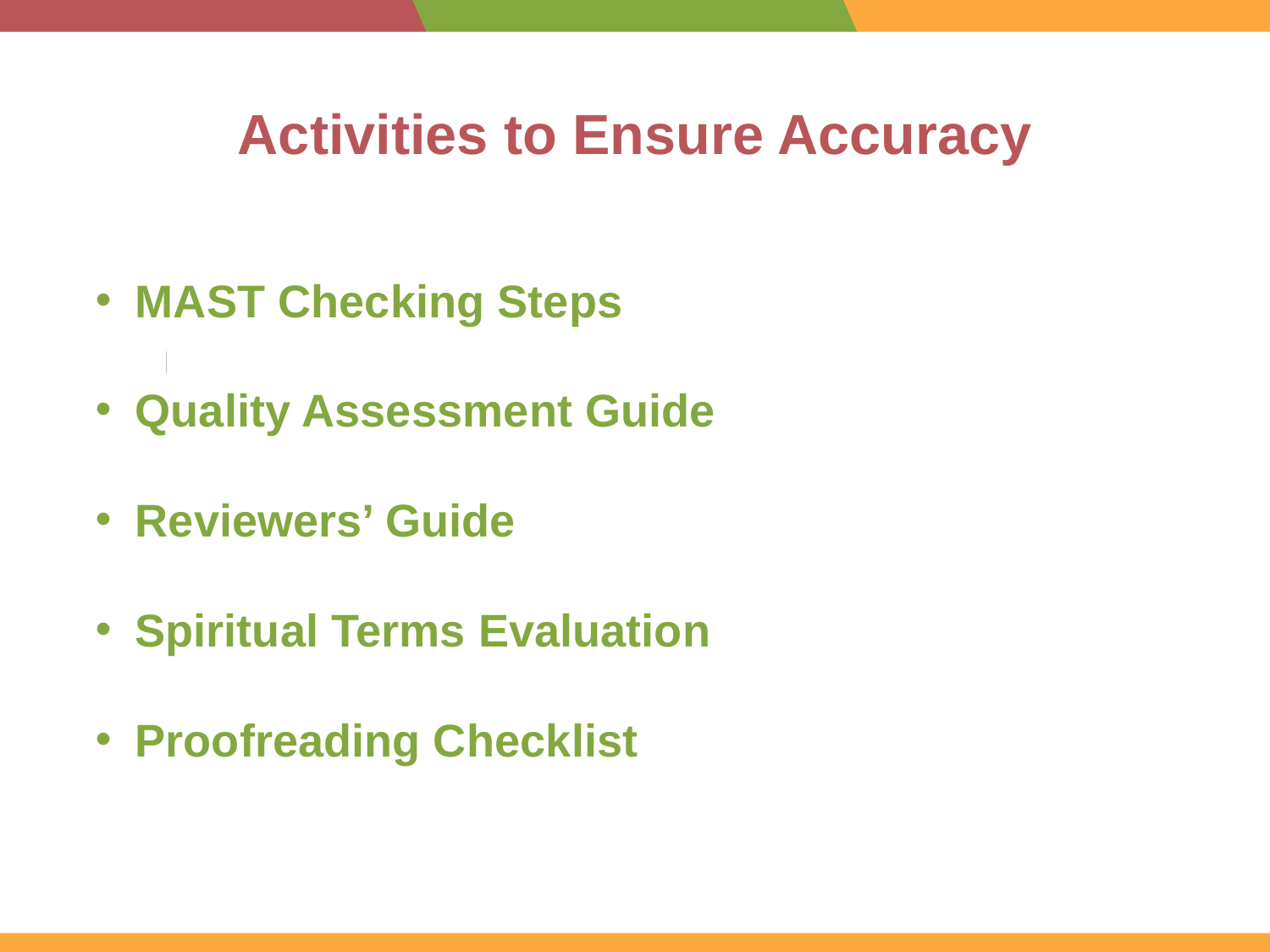

# Activities to Ensure Accuracy
MAST Checking Steps (Step 7: Key Word Check)
Quality Assessment Guide
Reviewers’ Guide

Spiritual Terms Evaluation
Proofreading Checklist